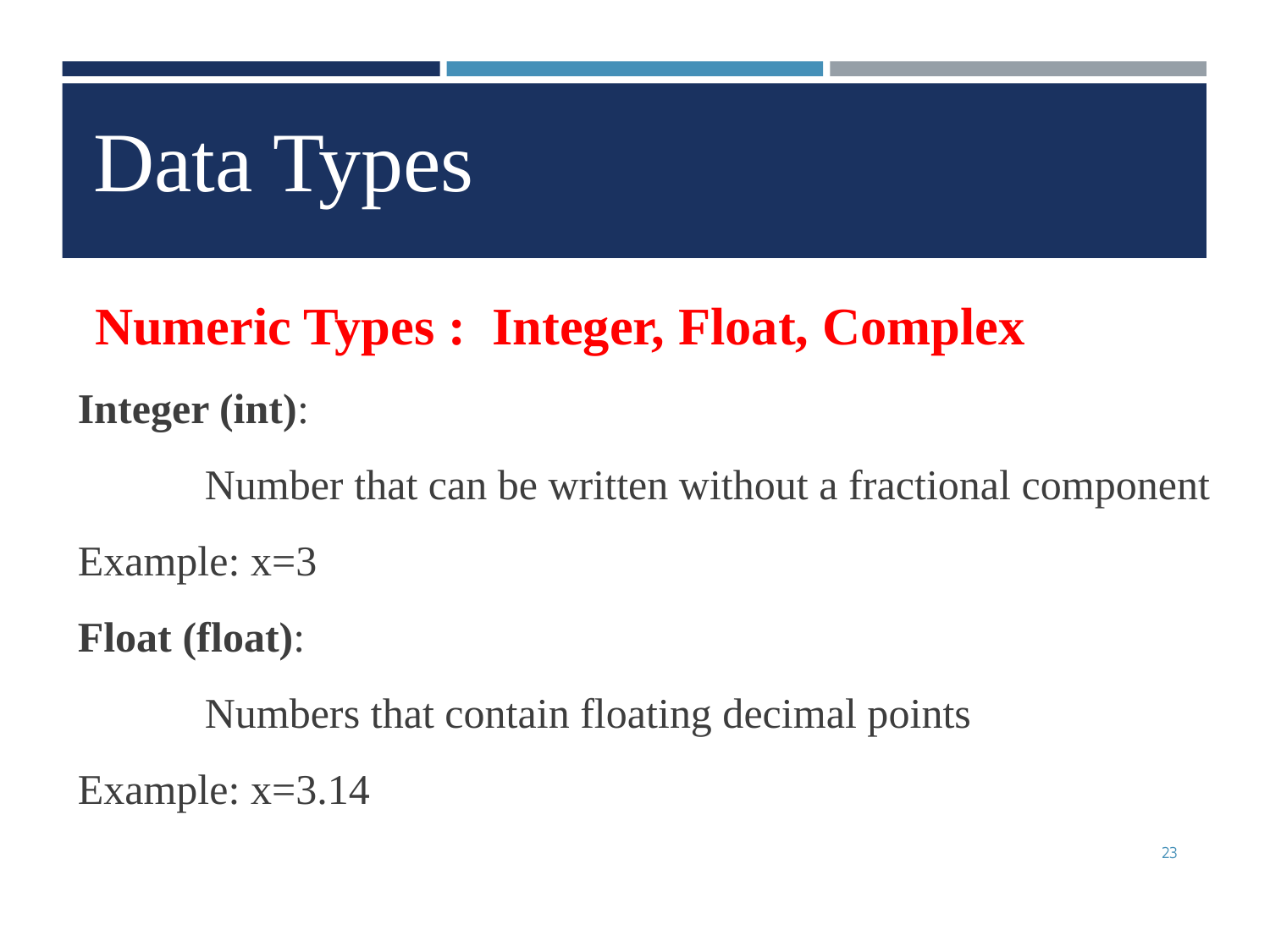

Data Types
Numeric Types :  Integer, Float, Complex
Integer (int):
 	Number that can be written without a fractional component
Example: x=3
Float (float):
	Numbers that contain floating decimal points
Example: x=3.14

23